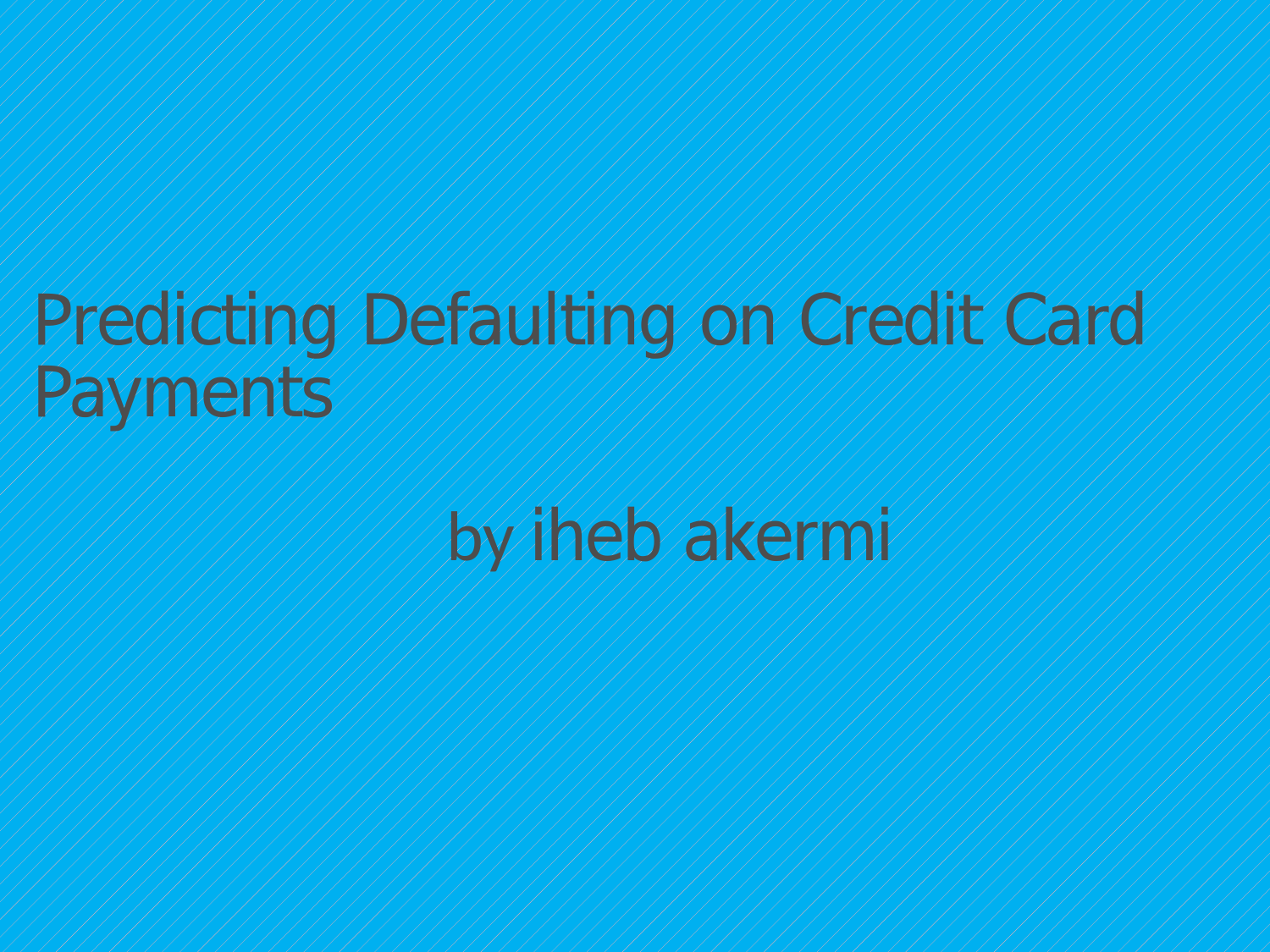

# Predicting Defaulting on Credit Card Payments by iheb akermi